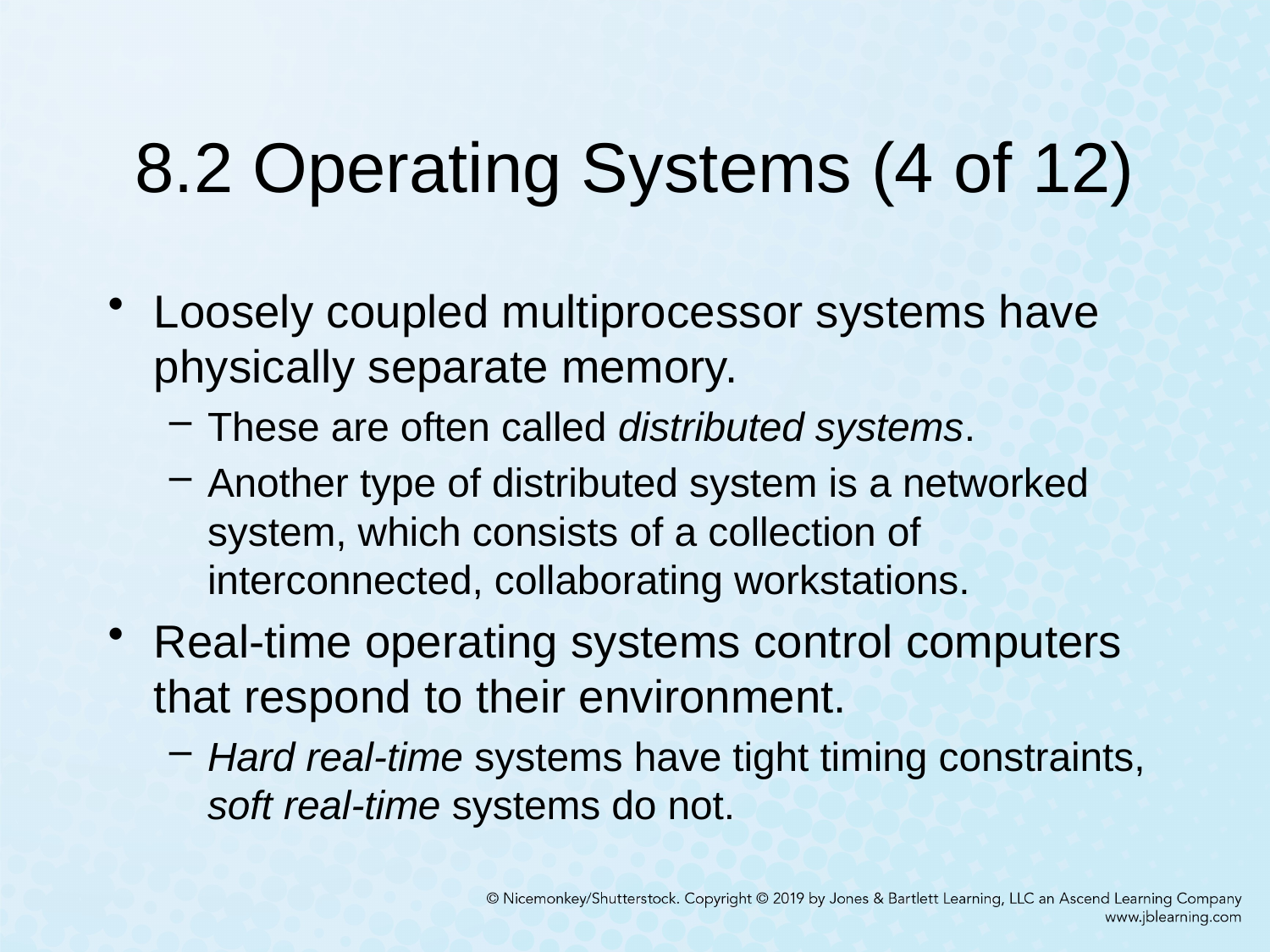

# 8.2 Operating Systems (4 of 12)
Loosely coupled multiprocessor systems have physically separate memory.
These are often called distributed systems.
Another type of distributed system is a networked system, which consists of a collection of interconnected, collaborating workstations.
Real-time operating systems control computers that respond to their environment.
Hard real-time systems have tight timing constraints, soft real-time systems do not.